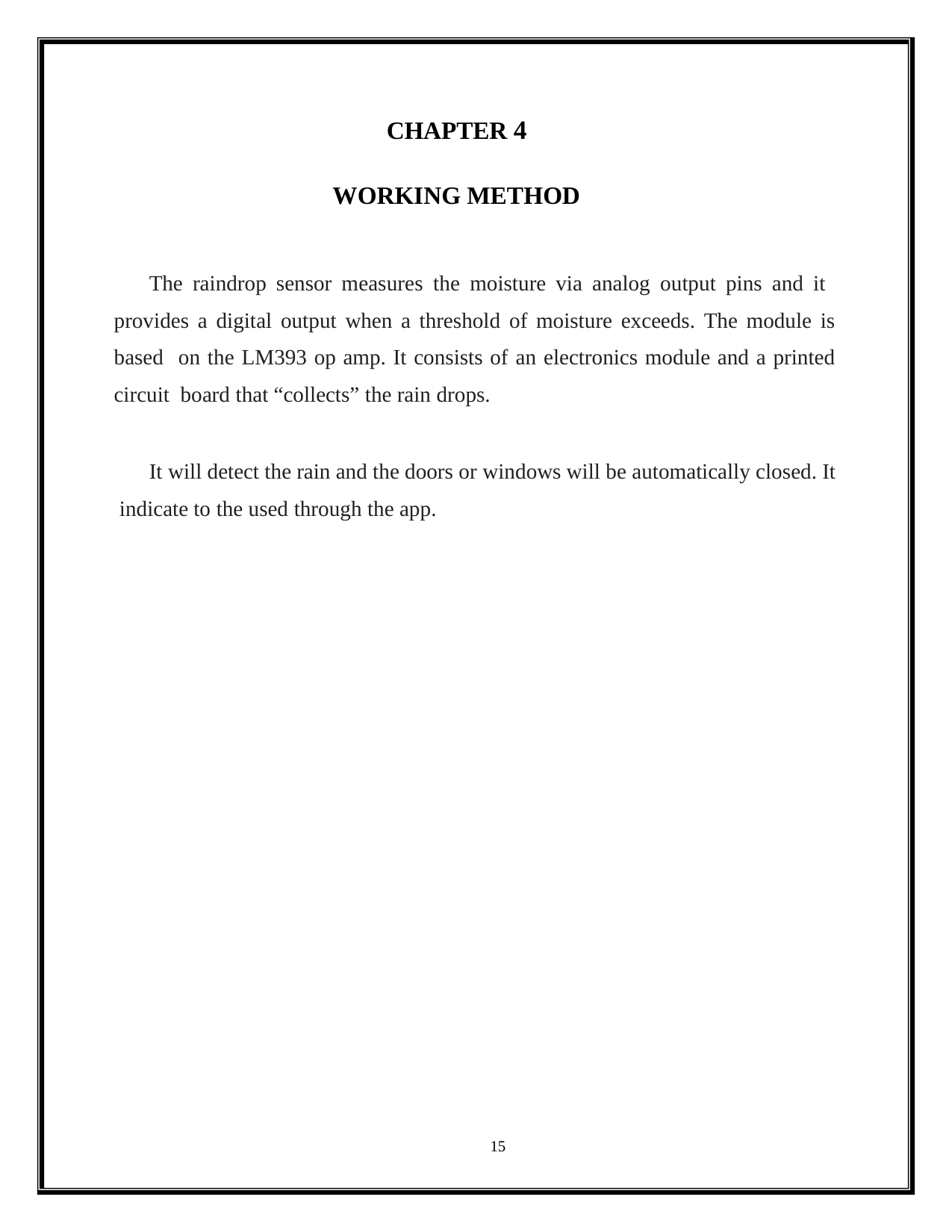

CHAPTER 4

WORKING METHOD

The raindrop sensor measures the moisture via analog output pins and it  provides a digital output when a threshold of moisture exceeds. The module is based  on the LM393 op amp. It consists of an electronics module and a printed circuit  board that “collects” the rain drops.

It will detect the rain and the doors or windows will be automatically closed. It  indicate to the used through the app.
15